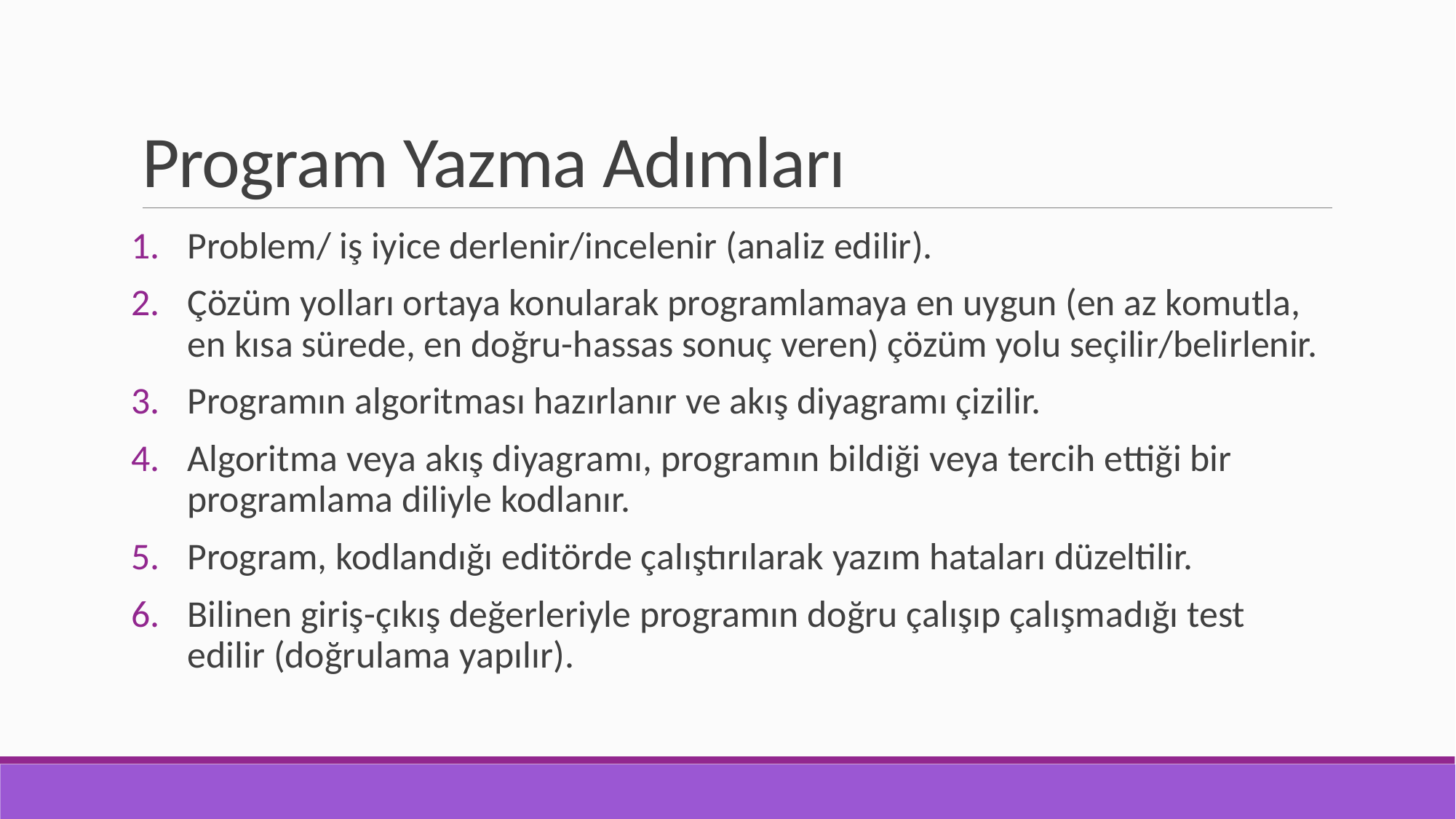

# Program Yazma Adımları
Problem/ iş iyice derlenir/incelenir (analiz edilir).
Çözüm yolları ortaya konularak programlamaya en uygun (en az komutla, en kısa sürede, en doğru-hassas sonuç veren) çözüm yolu seçilir/belirlenir.
Programın algoritması hazırlanır ve akış diyagramı çizilir.
Algoritma veya akış diyagramı, programın bildiği veya tercih ettiği bir programlama diliyle kodlanır.
Program, kodlandığı editörde çalıştırılarak yazım hataları düzeltilir.
Bilinen giriş-çıkış değerleriyle programın doğru çalışıp çalışmadığı test edilir (doğrulama yapılır).